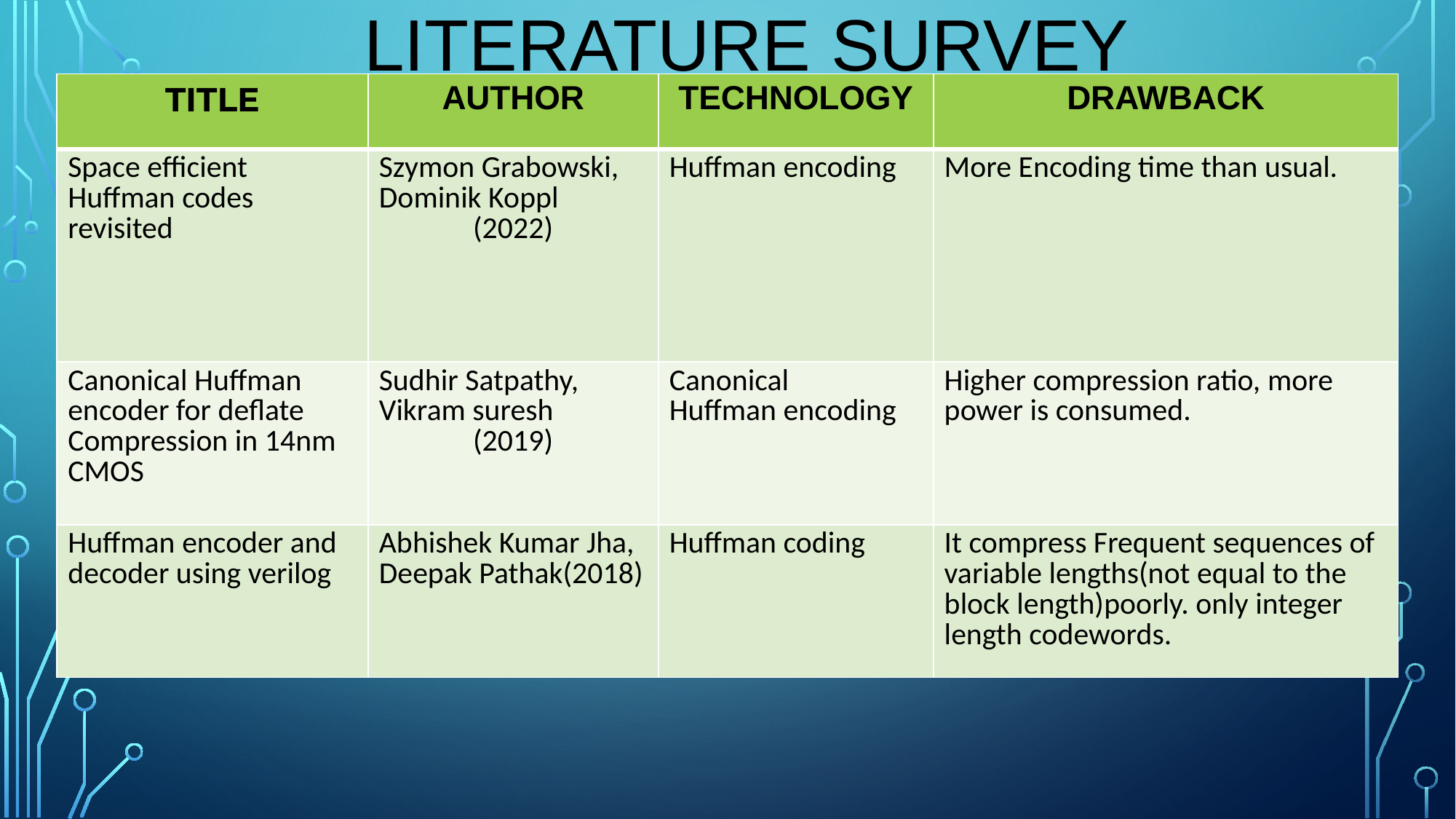

LITERATURE SURVEY
| TITLE | AUTHOR | TECHNOLOGY | DRAWBACK |
| --- | --- | --- | --- |
| Space efficient Huffman codes revisited | Szymon Grabowski, Dominik Koppl (2022) | Huffman encoding | More Encoding time than usual. |
| Canonical Huffman encoder for deflate Compression in 14nm CMOS | Sudhir Satpathy, Vikram suresh (2019) | Canonical Huffman encoding | Higher compression ratio, more power is consumed. |
| Huffman encoder and decoder using verilog | Abhishek Kumar Jha, Deepak Pathak(2018) | Huffman coding | It compress Frequent sequences of variable lengths(not equal to the block length)poorly. only integer length codewords. |
#